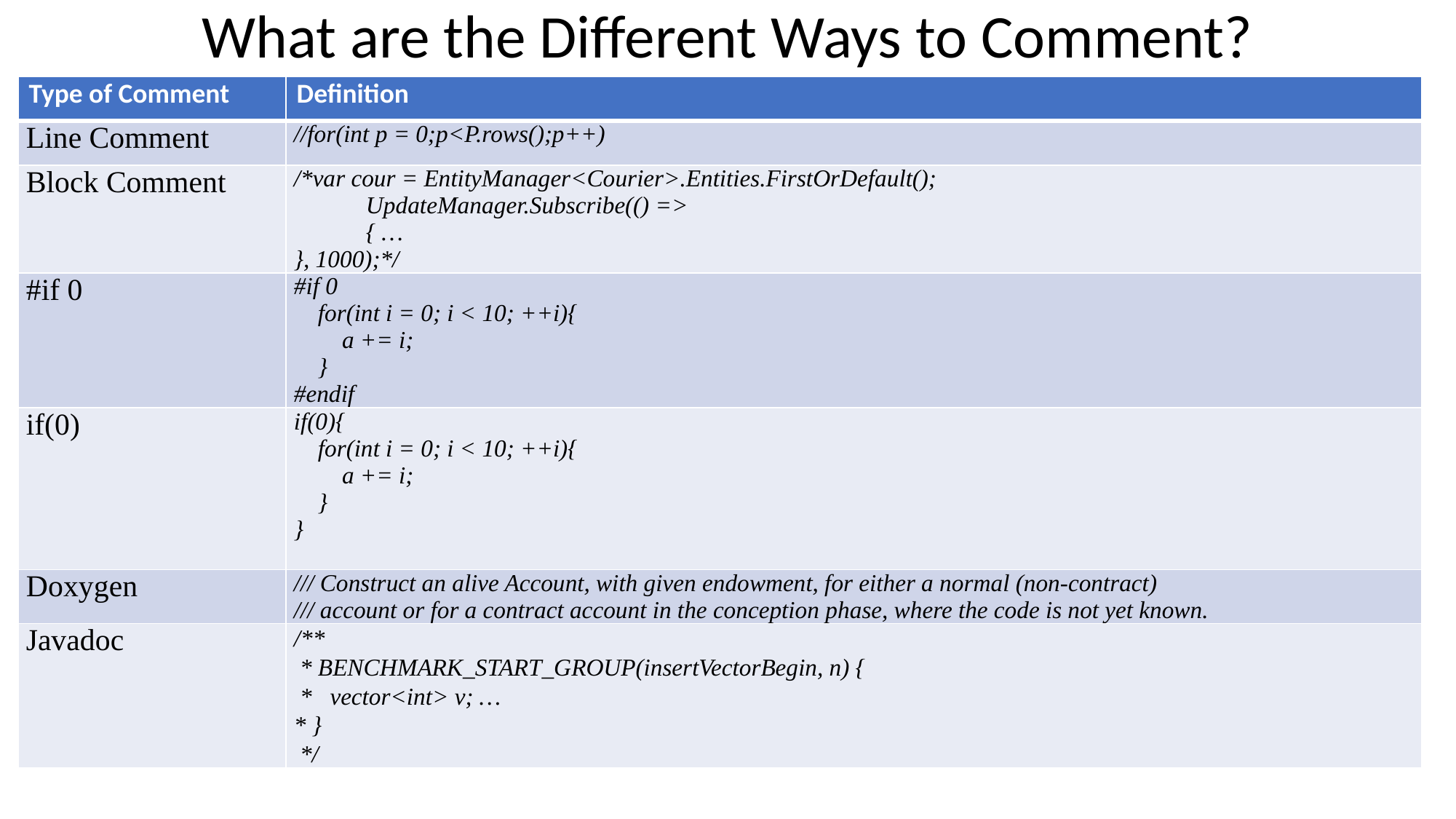

# What are the Different Ways to Comment?
| Type of Comment | Definition |
| --- | --- |
| Line Comment | //for(int p = 0;p<P.rows();p++) |
| Block Comment | /\*var cour = EntityManager<Courier>.Entities.FirstOrDefault(); UpdateManager.Subscribe(() => { … }, 1000);\*/ |
| #if 0 | #if 0 for(int i = 0; i < 10; ++i){ a += i; } #endif |
| if(0) | if(0){ for(int i = 0; i < 10; ++i){ a += i; } } |
| Doxygen | /// Construct an alive Account, with given endowment, for either a normal (non-contract) /// account or for a contract account in the conception phase, where the code is not yet known. |
| Javadoc | /\*\* \* BENCHMARK\_START\_GROUP(insertVectorBegin, n) { \* vector<int> v; … \* } \*/ |